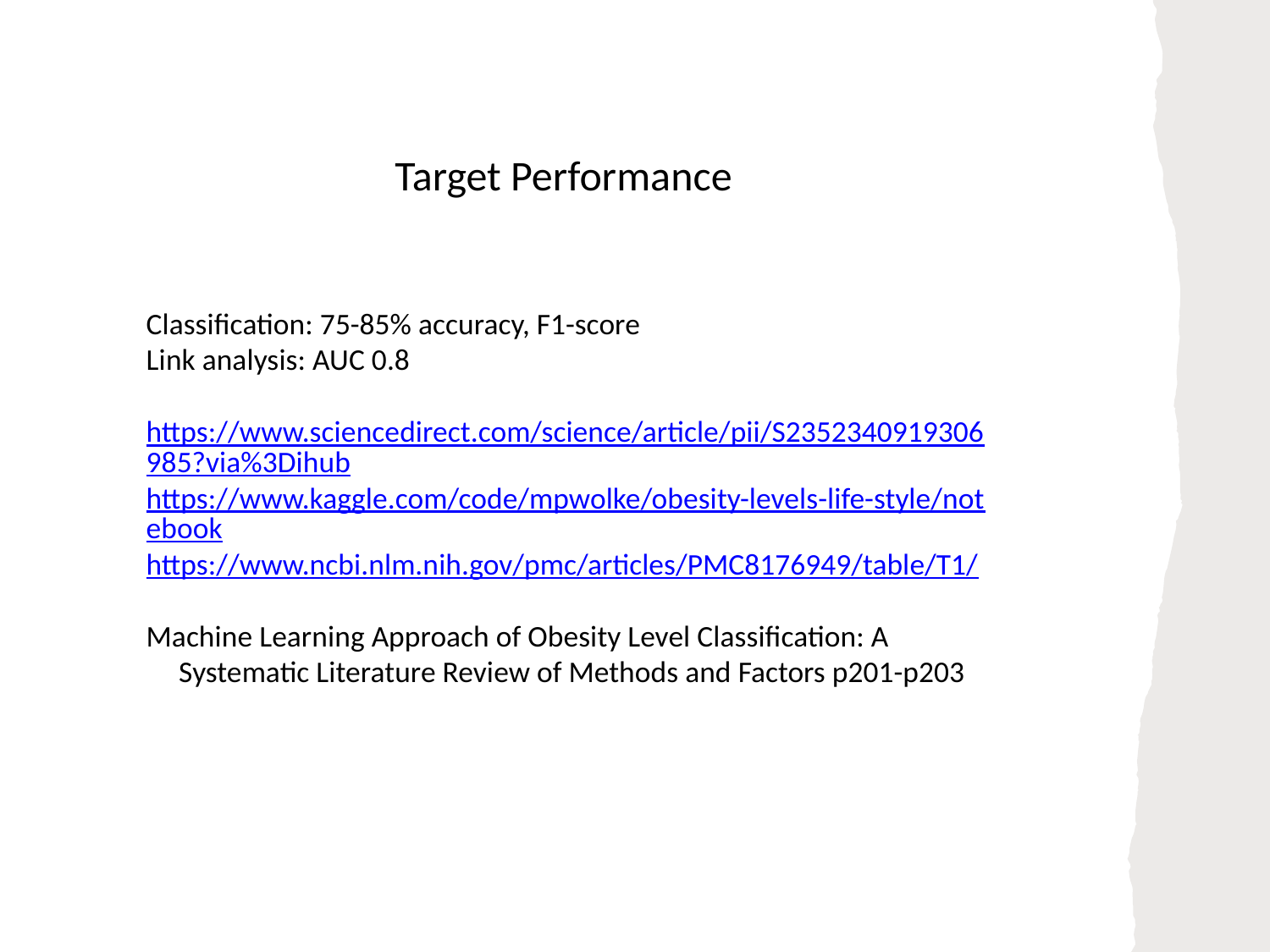

# Target Performance
Classification: 75-85% accuracy, F1-score
Link analysis: AUC 0.8

https://www.sciencedirect.com/science/article/pii/S2352340919306985?via%3Dihub
https://www.kaggle.com/code/mpwolke/obesity-levels-life-style/notebook
https://www.ncbi.nlm.nih.gov/pmc/articles/PMC8176949/table/T1/

Machine Learning Approach of Obesity Level Classification: A Systematic Literature Review of Methods and Factors p201-p203